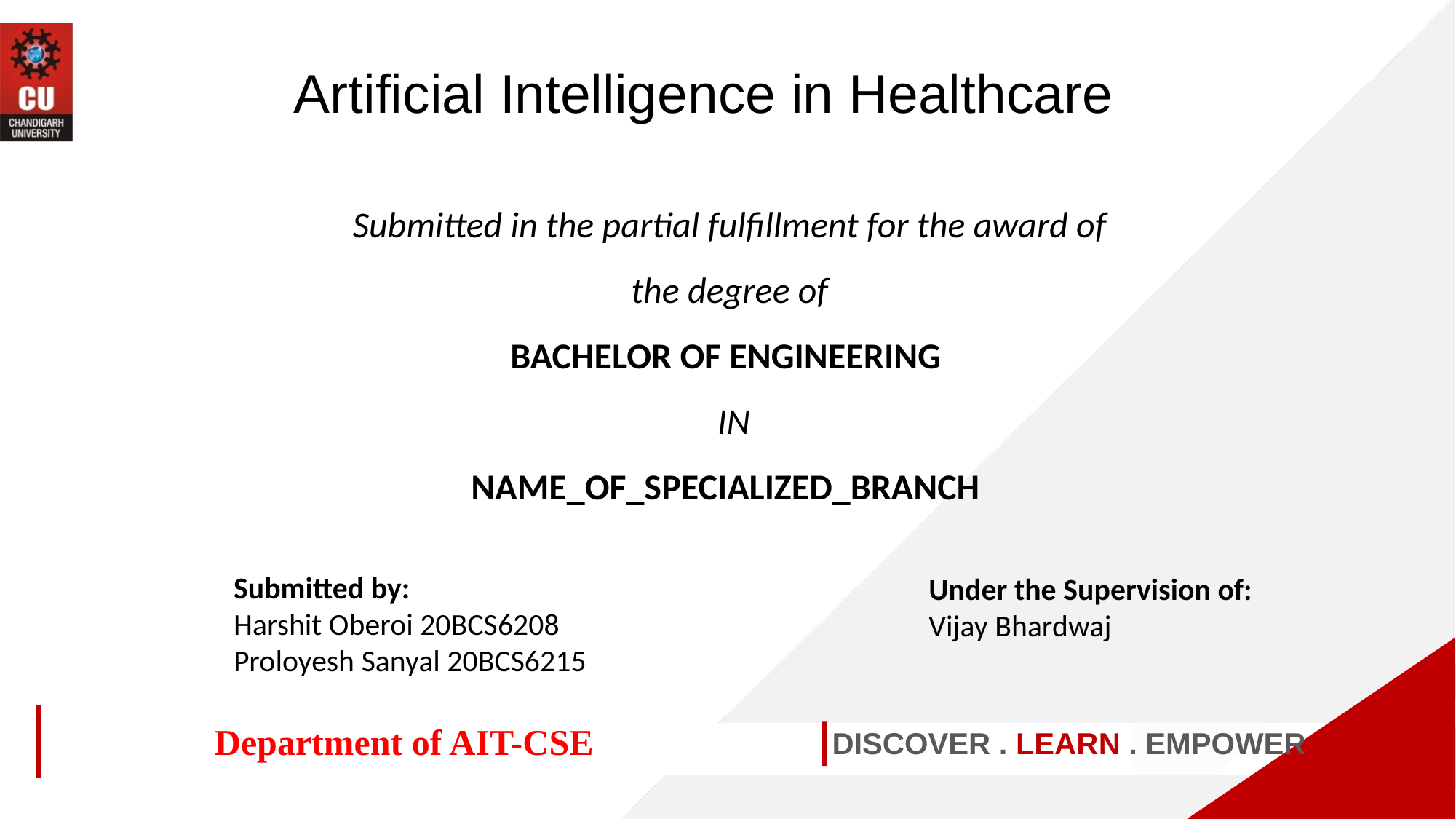

Artificial Intelligence in Healthcare
Submitted in the partial fulfillment for the award of the degree of
BACHELOR OF ENGINEERING
 IN
NAME_OF_SPECIALIZED_BRANCH
Submitted by:
Harshit Oberoi 20BCS6208
Proloyesh Sanyal 20BCS6215

Under the Supervision of:
Vijay Bhardwaj

Department of AIT-CSE
DISCOVER . LEARN . EMPOWER

1